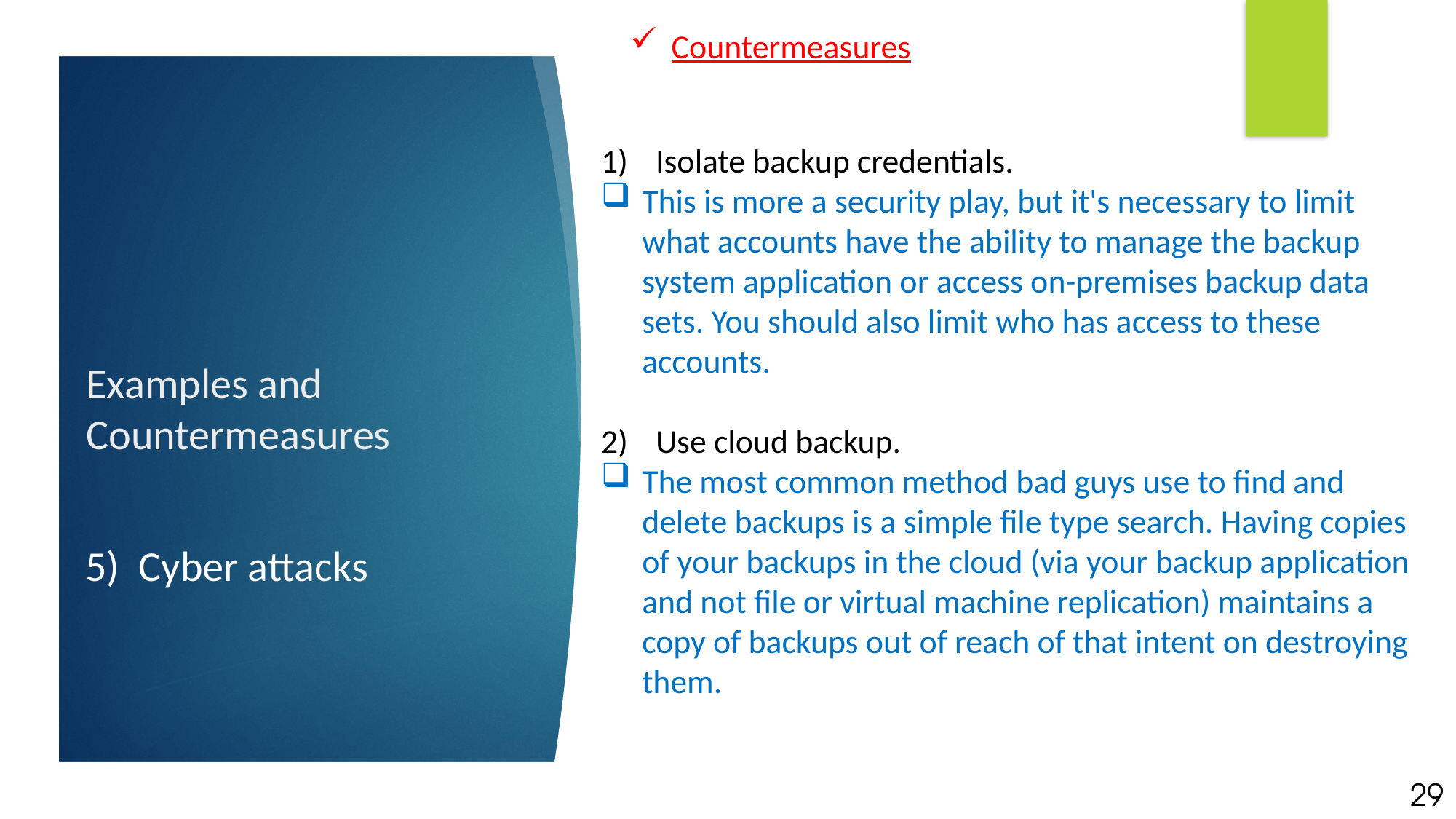

Countermeasures

Isolate backup credentials.
This is more a security play, but it's necessary to limit what accounts have the ability to manage the backup system application or access on-premises backup data sets. You should also limit who has access to these accounts.

Use cloud backup.
The most common method bad guys use to find and delete backups is a simple file type search. Having copies of your backups in the cloud (via your backup application and not file or virtual machine replication) maintains a copy of backups out of reach of that intent on destroying them.
# Examples and Countermeasures
5)  Cyber attacks

29